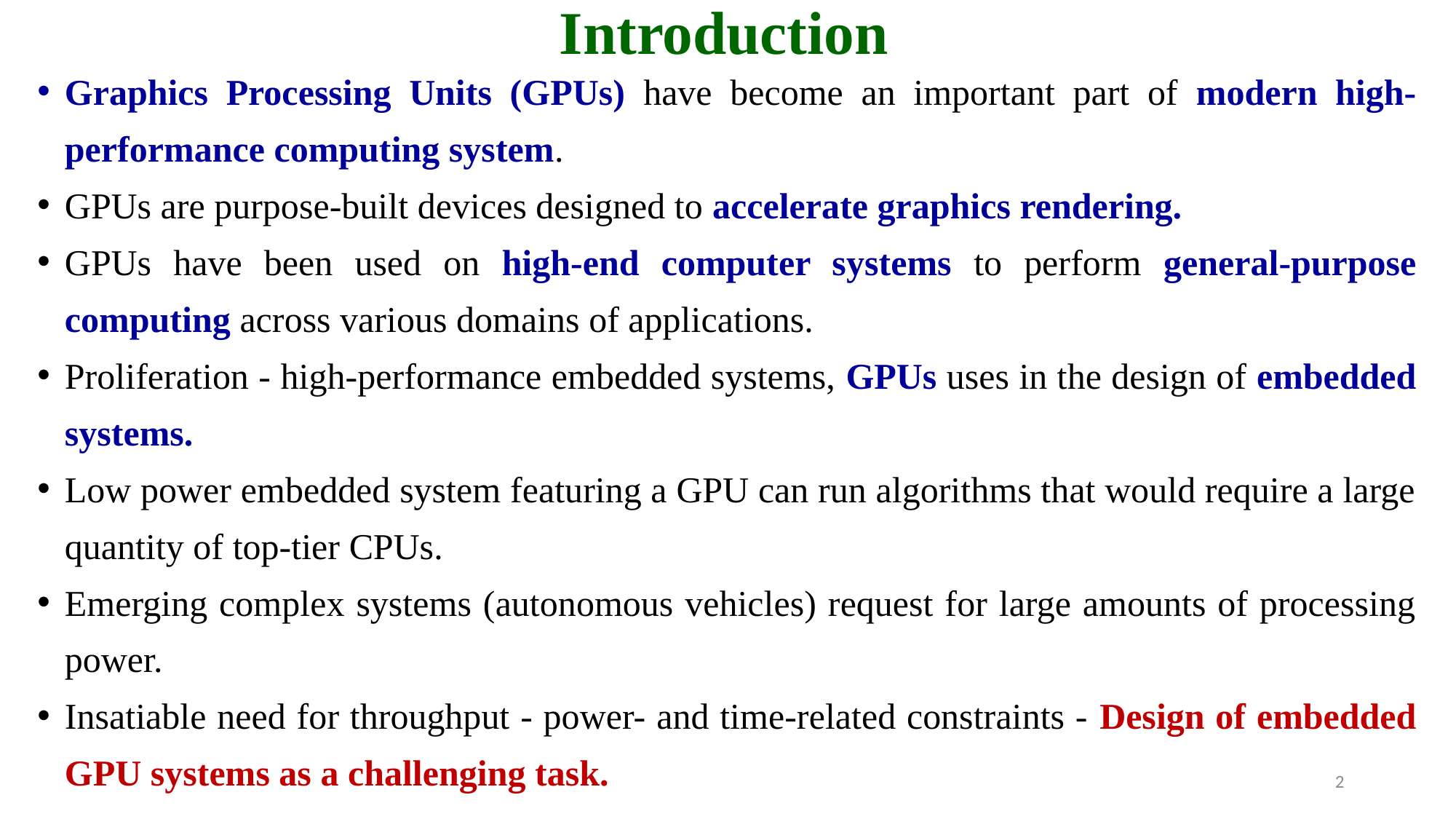

# Introduction
Graphics Processing Units (GPUs) have become an important part of modern high-performance computing system.
GPUs are purpose-built devices designed to accelerate graphics rendering.
GPUs have been used on high-end computer systems to perform general-purpose computing across various domains of applications.
Proliferation - high-performance embedded systems, GPUs uses in the design of embedded systems.
Low power embedded system featuring a GPU can run algorithms that would require a large quantity of top-tier CPUs.
Emerging complex systems (autonomous vehicles) request for large amounts of processing power.
Insatiable need for throughput - power- and time-related constraints - Design of embedded GPU systems as a challenging task.
2